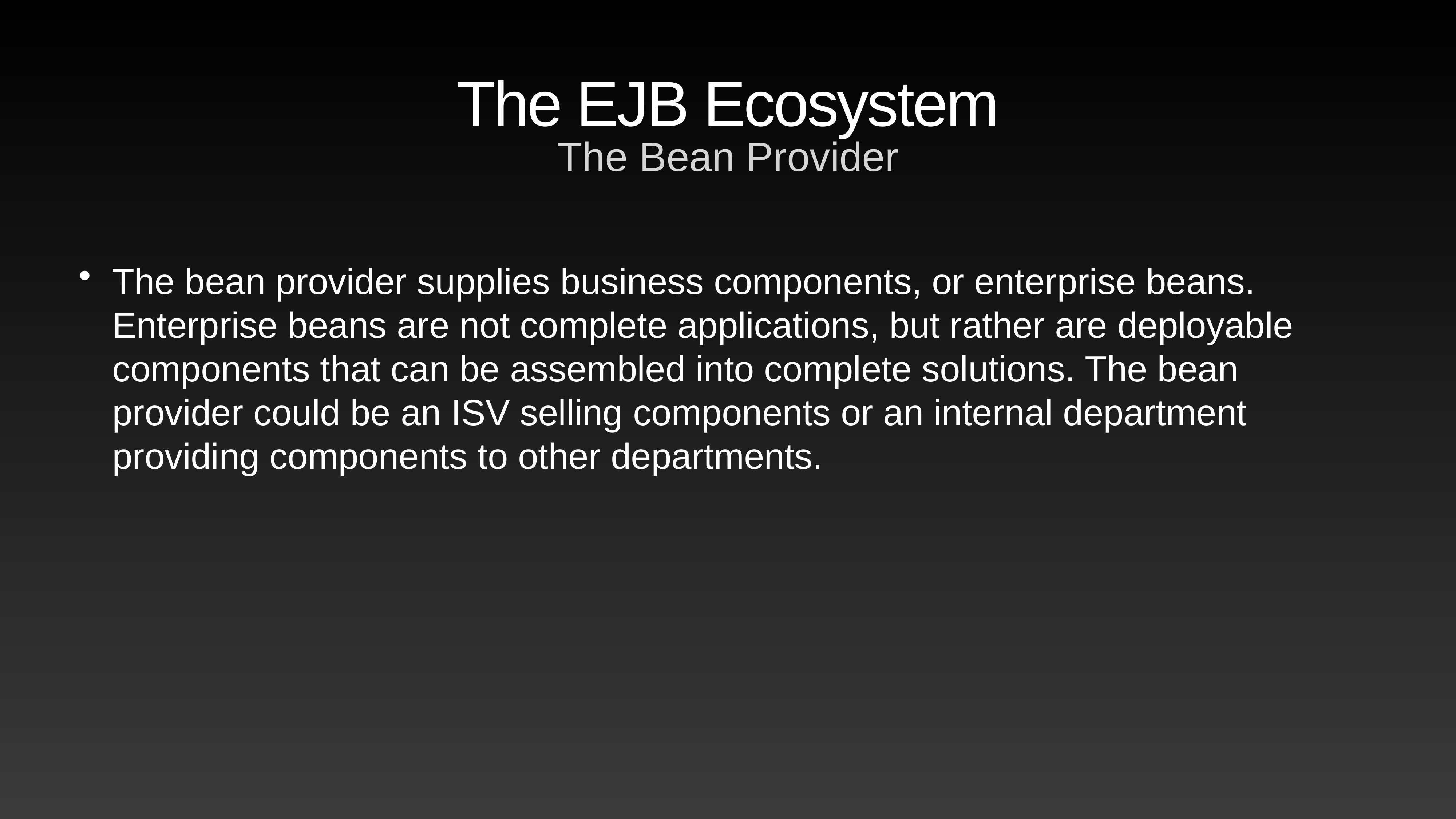

# The EJB Ecosystem
The Bean Provider
The bean provider supplies business components, or enterprise beans. Enterprise beans are not complete applications, but rather are deployable components that can be assembled into complete solutions. The bean provider could be an ISV selling components or an internal department providing components to other departments.